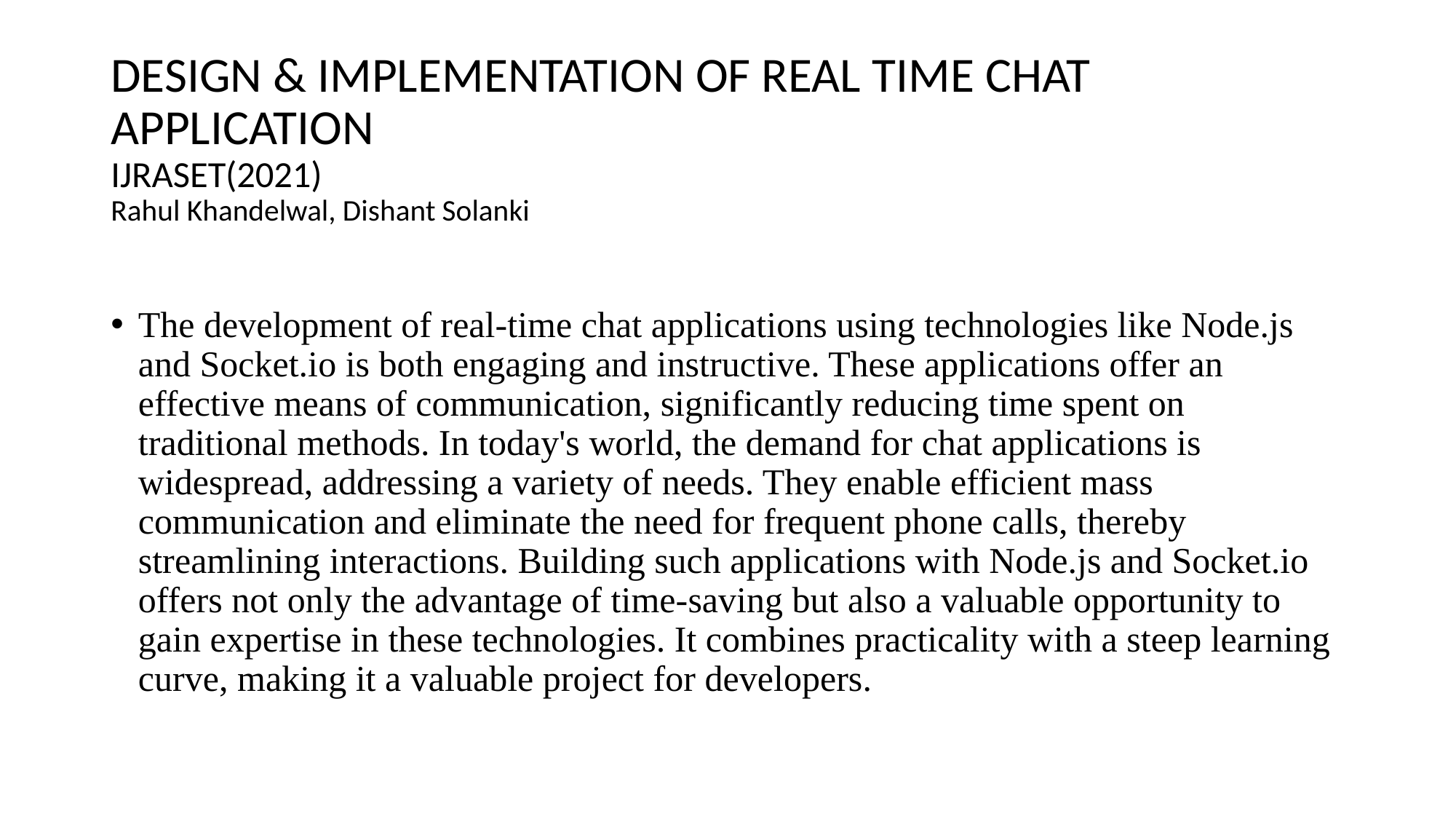

# DESIGN & IMPLEMENTATION OF REAL TIME CHAT APPLICATION IJRASET(2021) Rahul Khandelwal, Dishant Solanki
The development of real-time chat applications using technologies like Node.js and Socket.io is both engaging and instructive. These applications offer an effective means of communication, significantly reducing time spent on traditional methods. In today's world, the demand for chat applications is widespread, addressing a variety of needs. They enable efficient mass communication and eliminate the need for frequent phone calls, thereby streamlining interactions. Building such applications with Node.js and Socket.io offers not only the advantage of time-saving but also a valuable opportunity to gain expertise in these technologies. It combines practicality with a steep learning curve, making it a valuable project for developers.